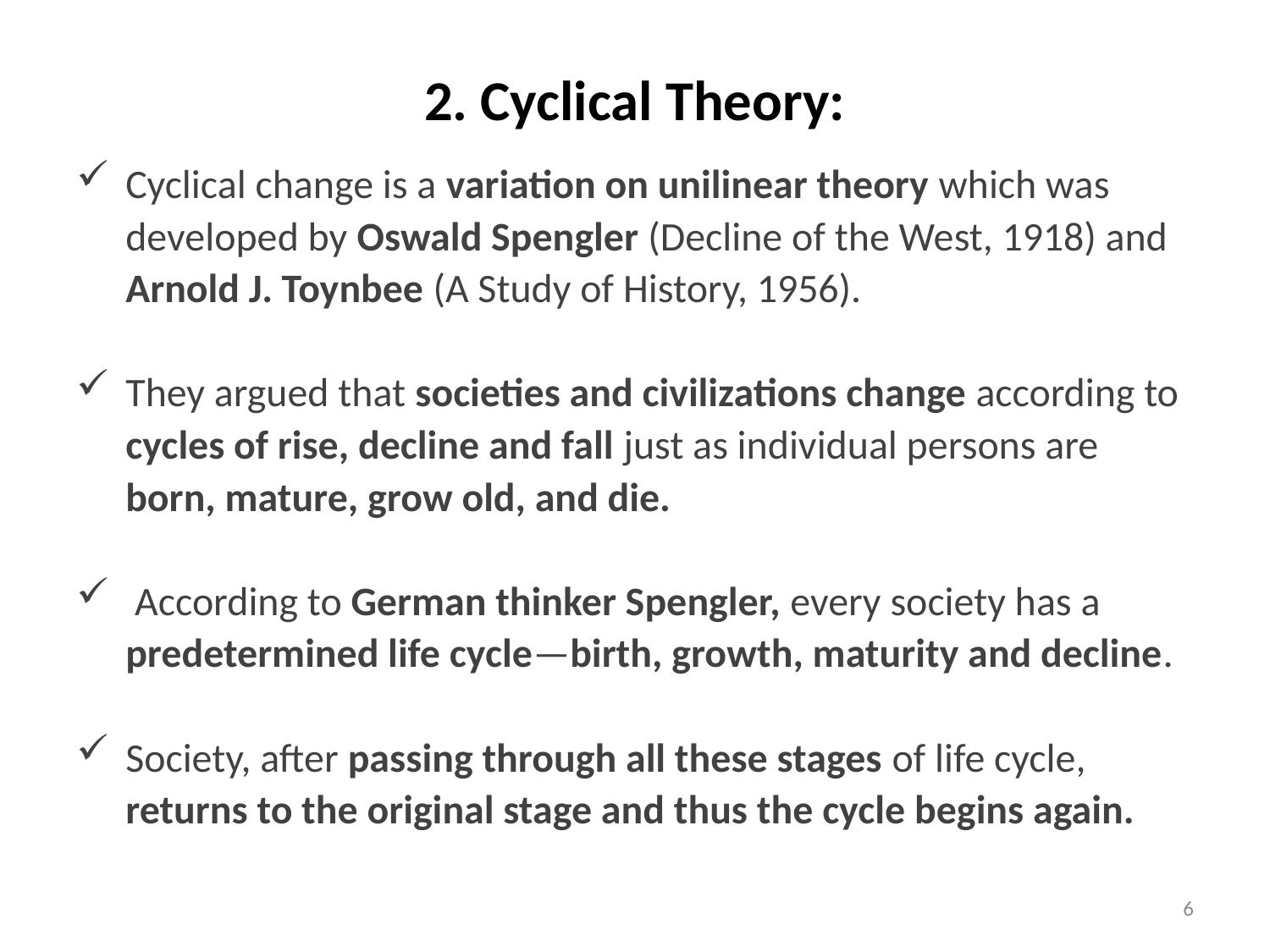

# 2. Cyclical Theory:
Cyclical change is a variation on unilinear theory which was developed by Oswald Spengler (Decline of the West, 1918) and Arnold J. Toynbee (A Study of History, 1956).

They argued that societies and civilizations change according to cycles of rise, decline and fall just as individual persons are born, mature, grow old, and die.

 According to German thinker Spengler, every society has a predetermined life cycle—birth, growth, maturity and decline.

Society, after passing through all these stages of life cycle, returns to the original stage and thus the cycle begins again.

6